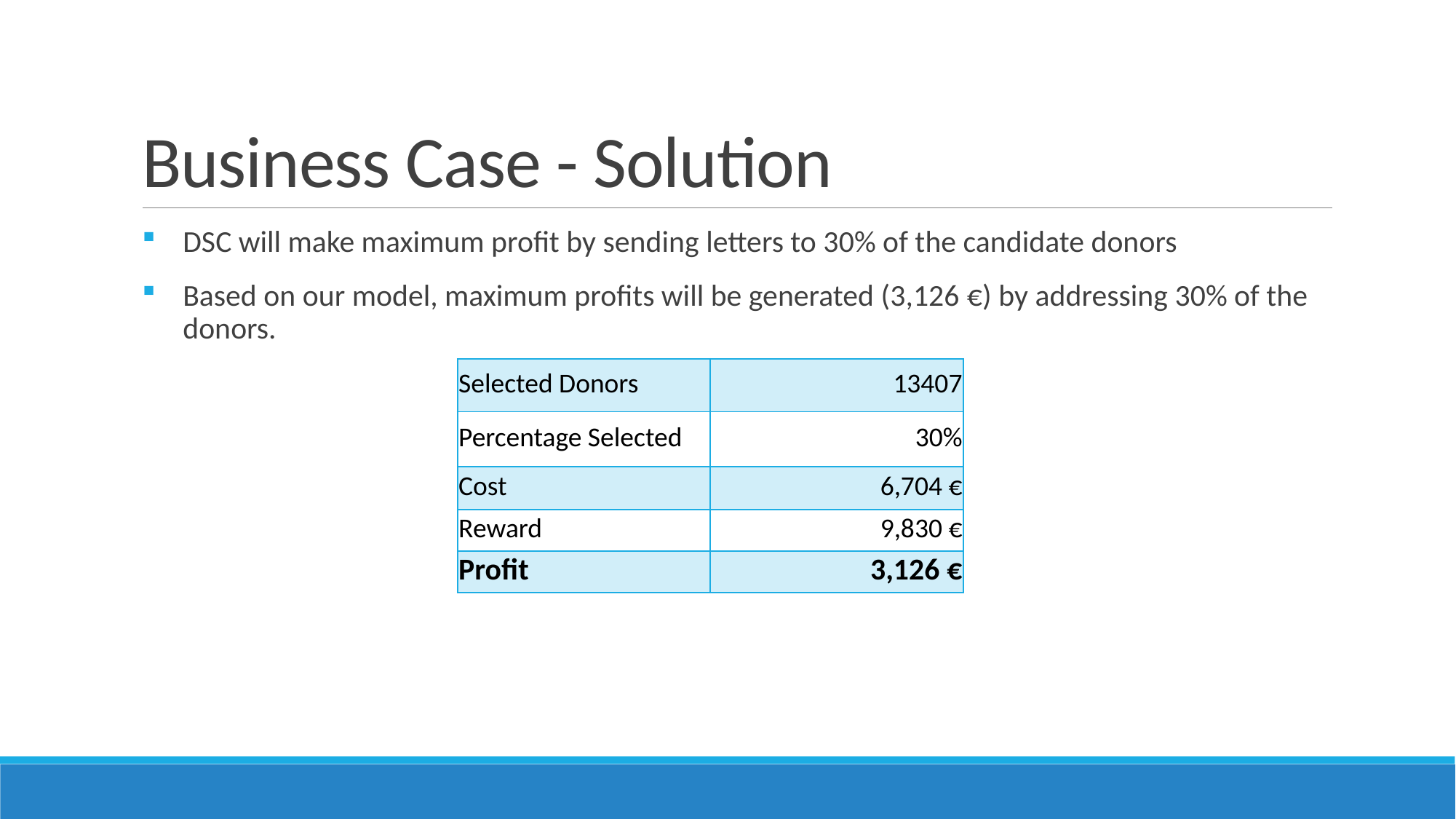

# Business Case - Solution
DSC will make maximum profit by sending letters to 30% of the candidate donors
Based on our model, maximum profits will be generated (3,126 €) by addressing 30% of the donors.

| Selected Donors | 13407 |
| --- | --- |
| Percentage Selected | 30% |
| Cost | 6,704 € |
| Reward | 9,830 € |
| Profit | 3,126 € |